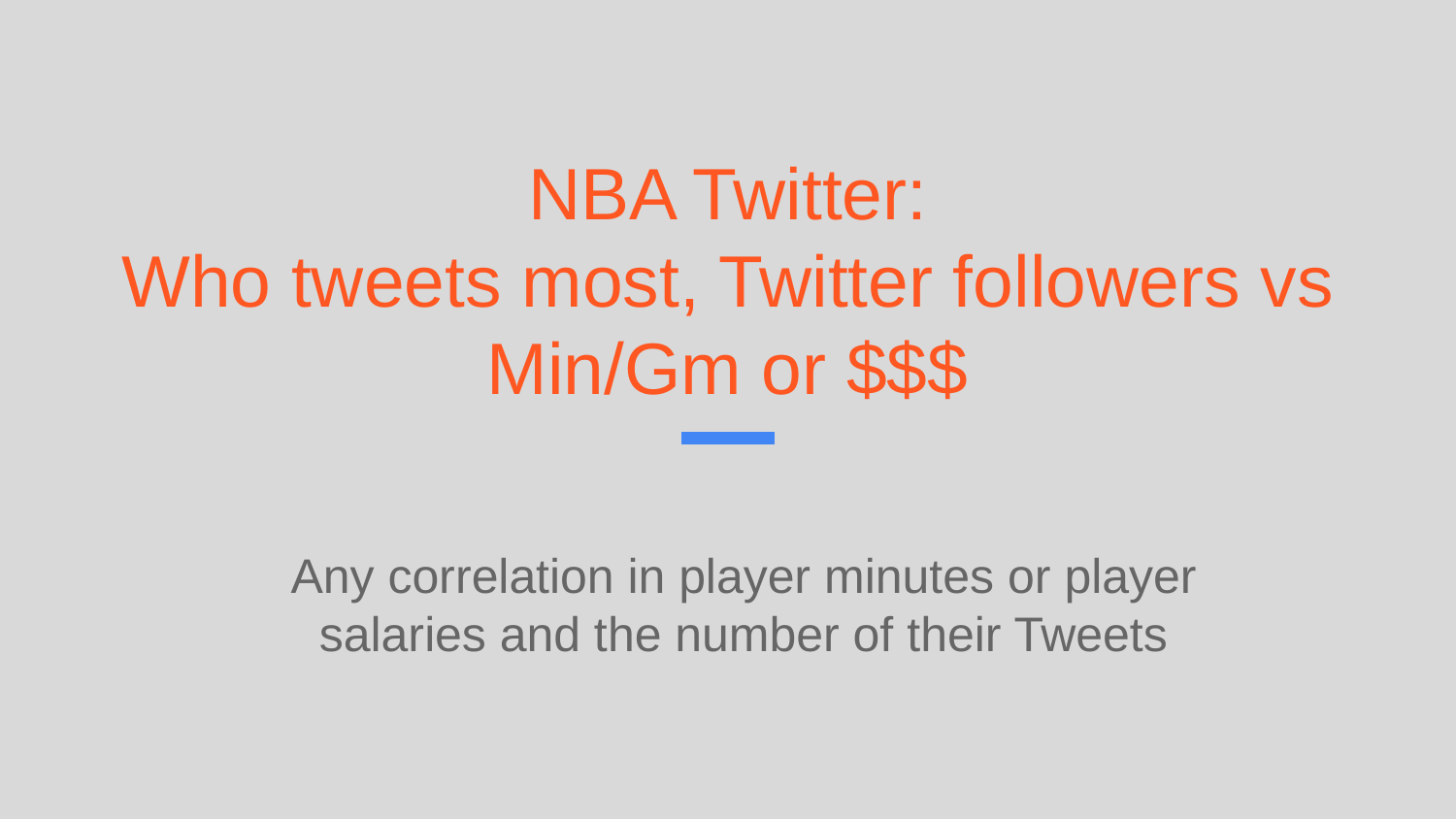

# NBA Twitter:
Who tweets most, Twitter followers vs Min/Gm or $$$
Any correlation in player minutes or player salaries and the number of their Tweets